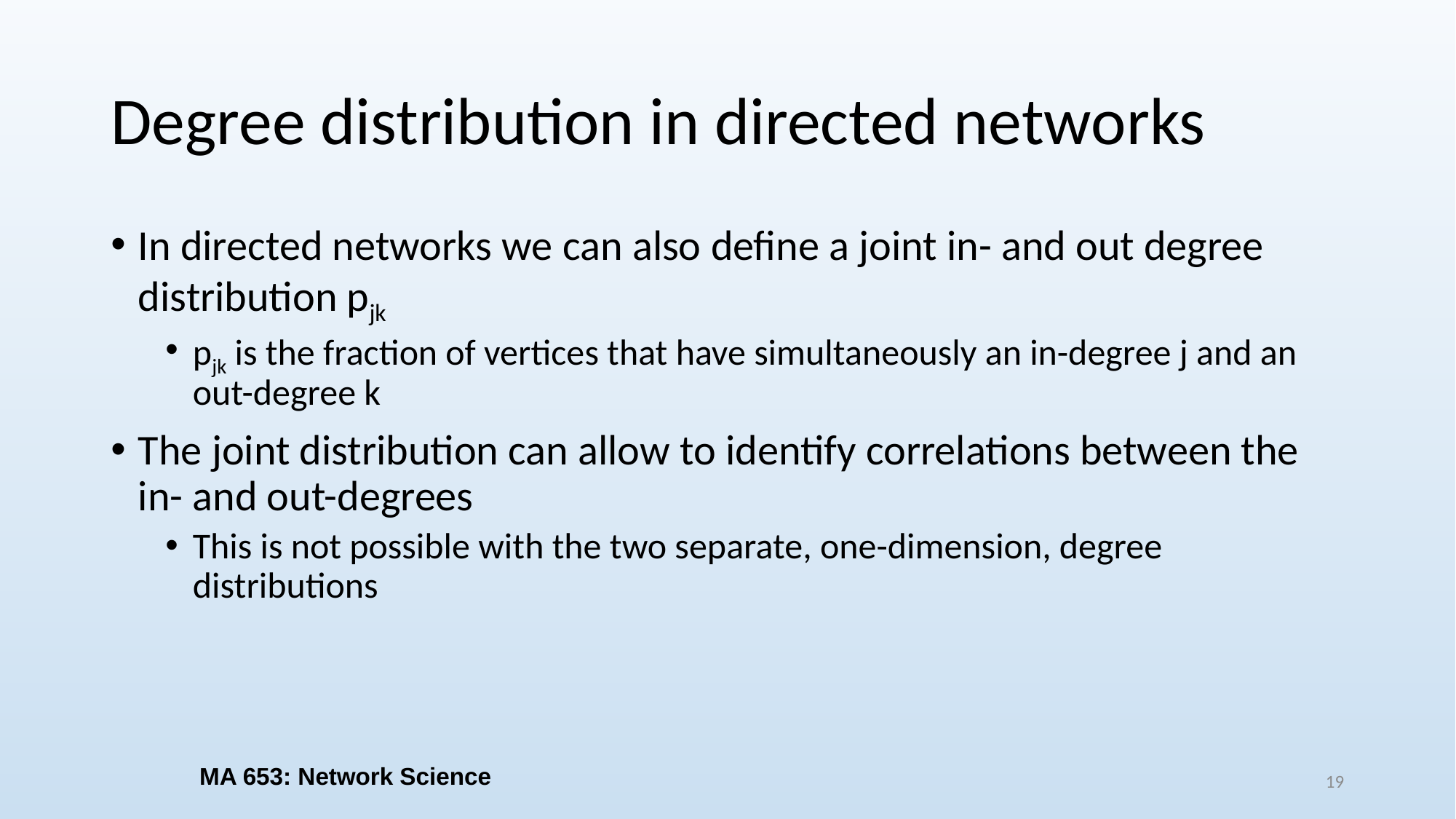

# Degree distribution in directed networks
In directed networks we can also define a joint in- and out degree distribution pjk
pjk is the fraction of vertices that have simultaneously an in-degree j and an out-degree k
The joint distribution can allow to identify correlations between the in- and out-degrees
This is not possible with the two separate, one-dimension, degree distributions
MA 653: Network Science
19